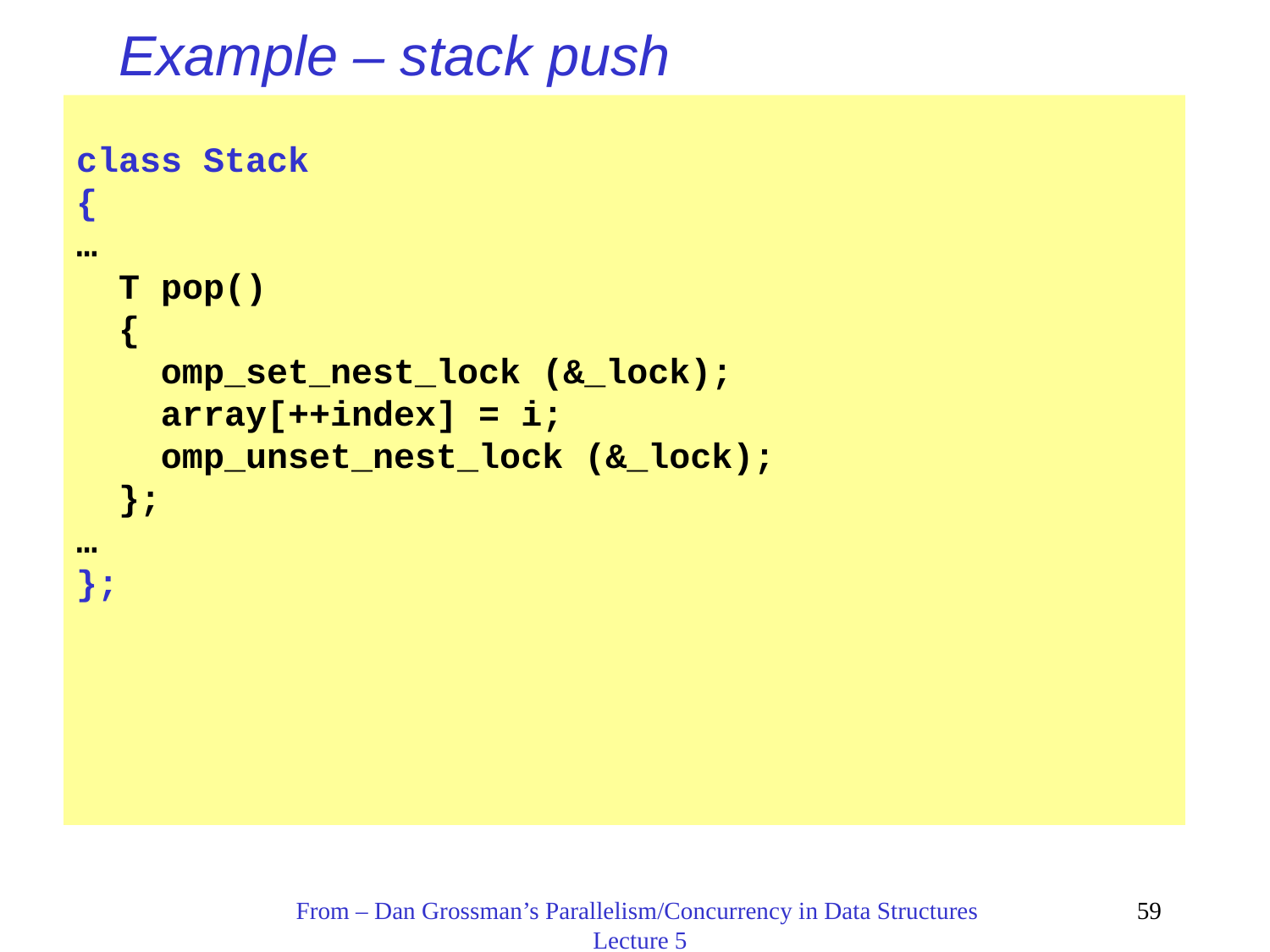

# Example – stack push

class Stack
{
…
  T pop()
  {
 omp_set_nest_lock (&_lock);
 array[++index] = i;
 omp_unset_nest_lock (&_lock);
  };
…
};

From – Dan Grossman’s Parallelism/Concurrency in Data Structures
Lecture 5
59